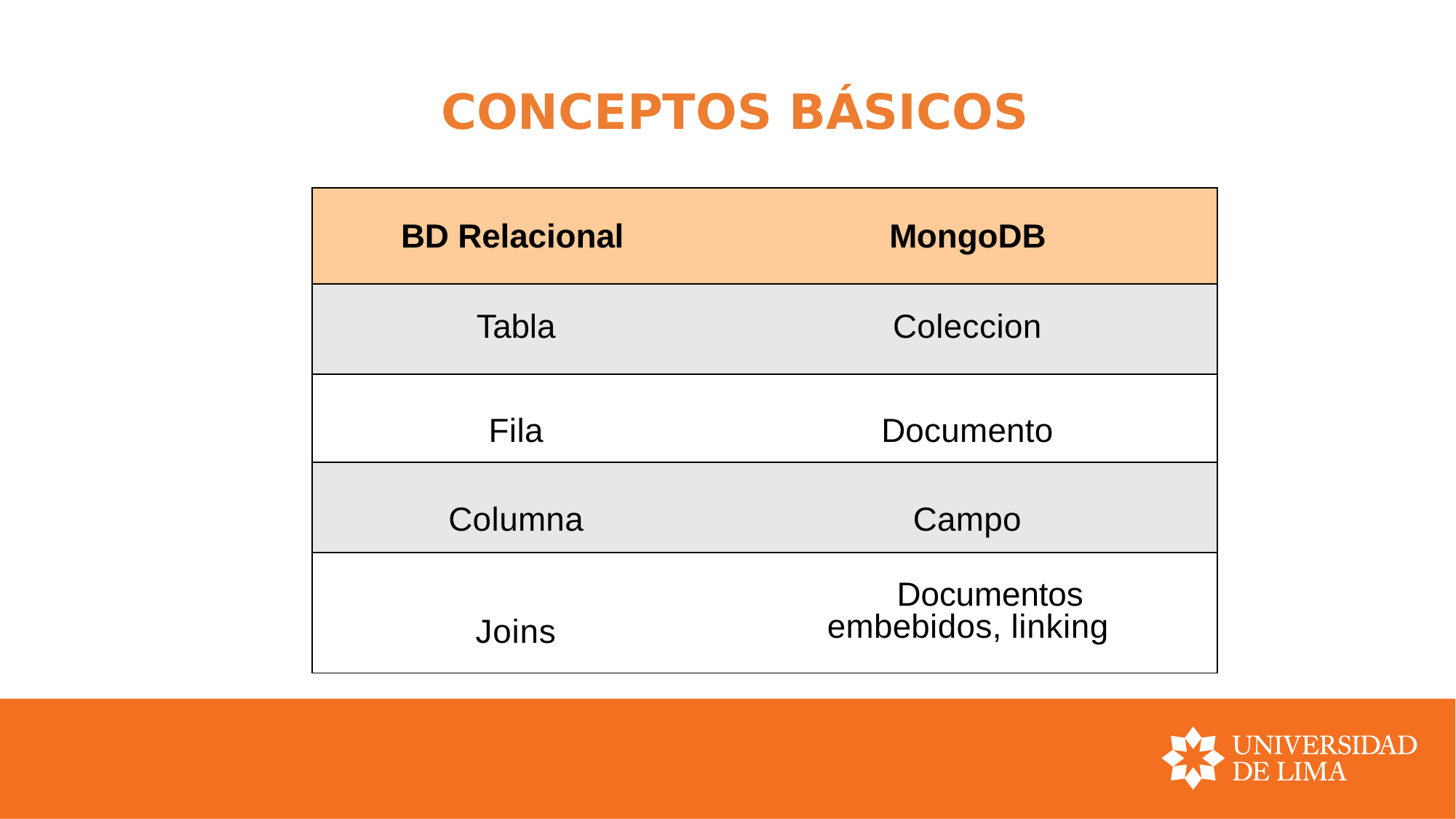

# CONCEPTOS BÁSICOS
| BD Relacional | MongoDB |
| --- | --- |
| Tabla | Coleccion |
| Fila | Documento |
| Columna | Campo |
| Joins | Documentos embebidos, linking |